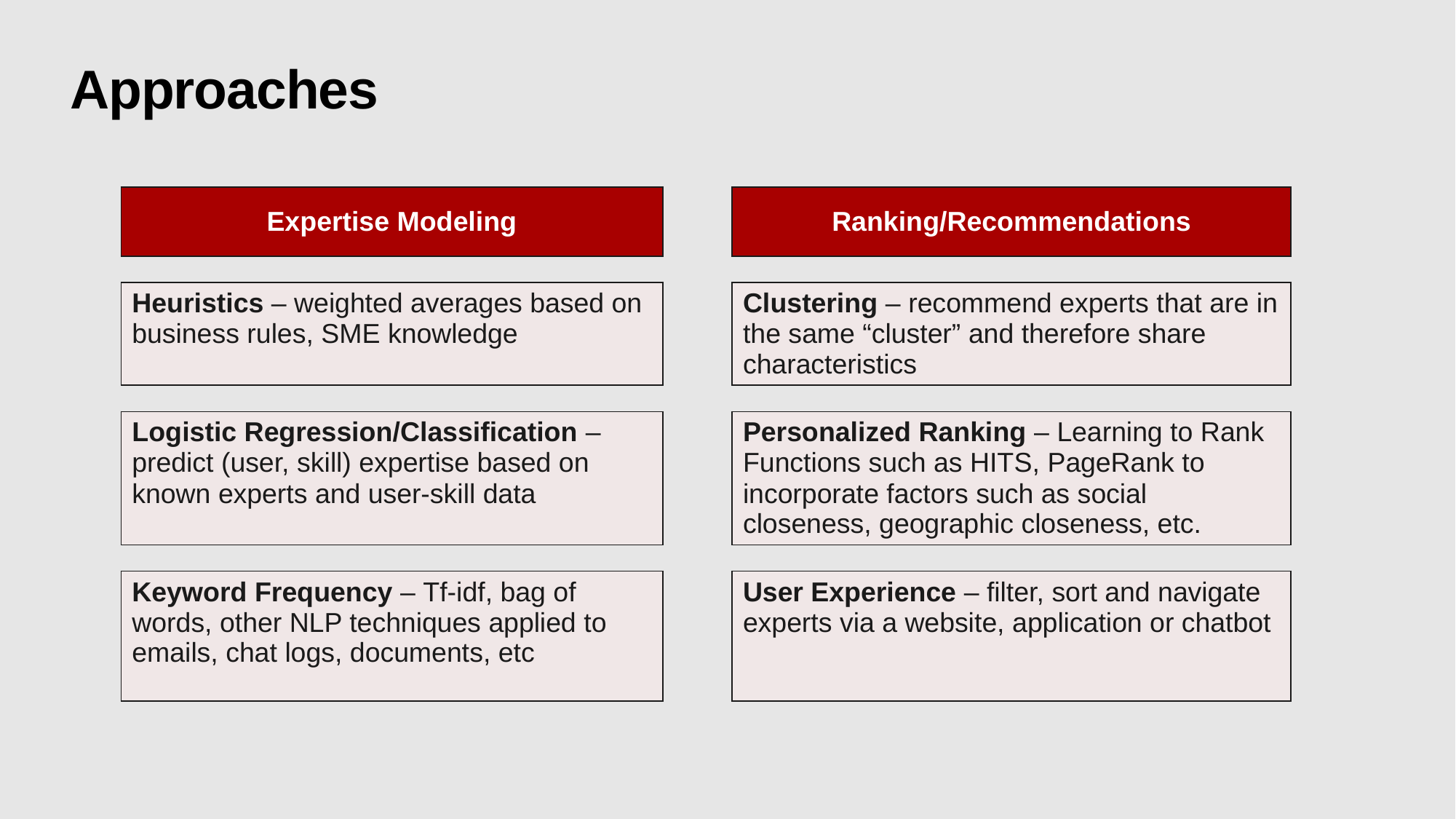

# Approaches
| Expertise Modeling |  | Ranking/Recommendations |
| --- | --- | --- |
|  |  |  |
| Heuristics – weighted averages based on business rules, SME knowledge |  | Clustering – recommend experts that are in the same “cluster” and therefore share characteristics |
|  |  |  |
| Logistic Regression/Classification – predict (user, skill) expertise based on known experts and user-skill data |  | Personalized Ranking – Learning to Rank Functions such as HITS, PageRank to incorporate factors such as social closeness, geographic closeness, etc. |
|  |  |  |
| Keyword Frequency – Tf-idf, bag of words, other NLP techniques applied to emails, chat logs, documents, etc |  | User Experience – filter, sort and navigate experts via a website, application or chatbot |